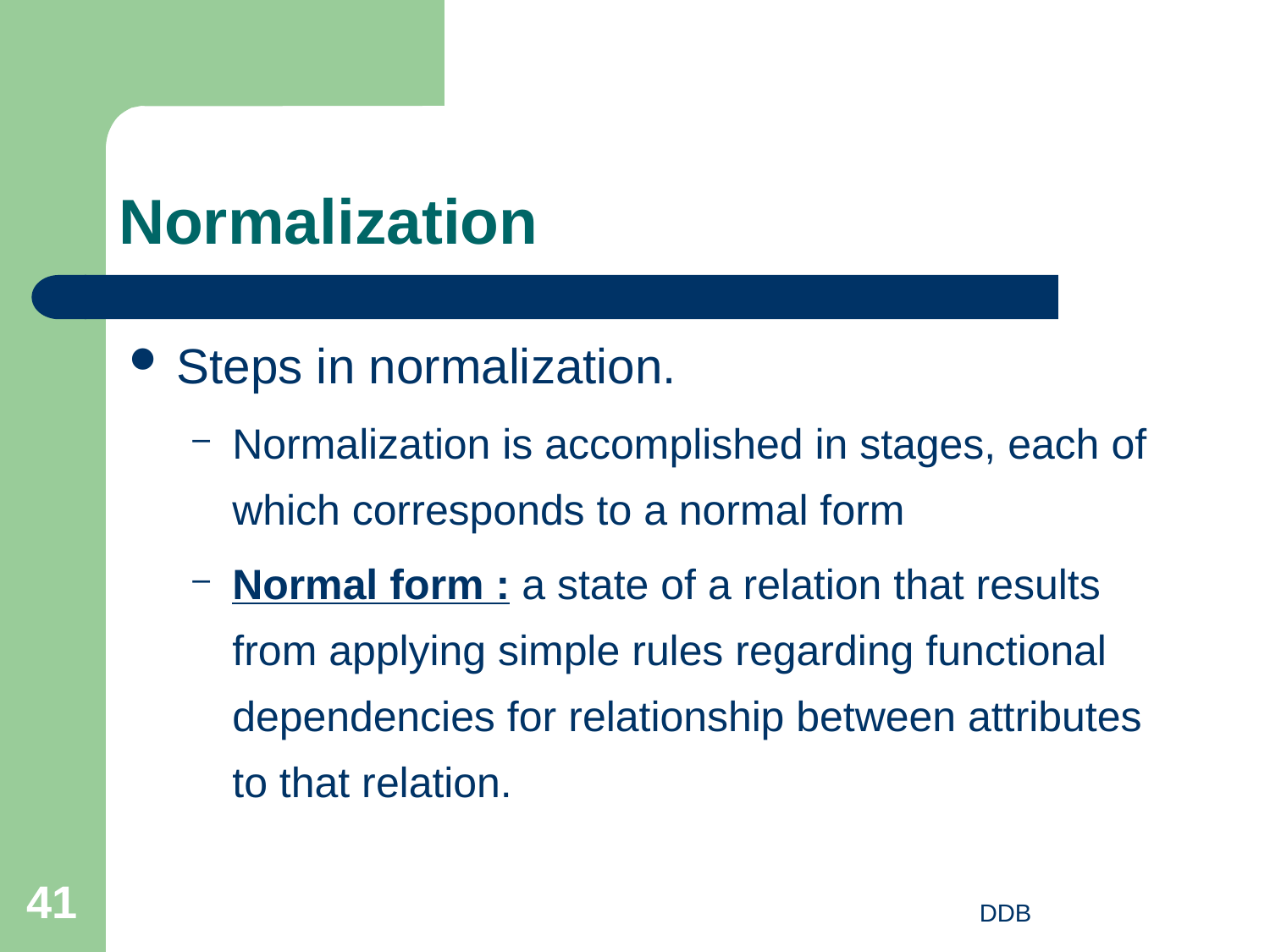

# Normalization
Steps in normalization.
Normalization is accomplished in stages, each of which corresponds to a normal form
Normal form : a state of a relation that results from applying simple rules regarding functional dependencies for relationship between attributes to that relation.
41
DDB